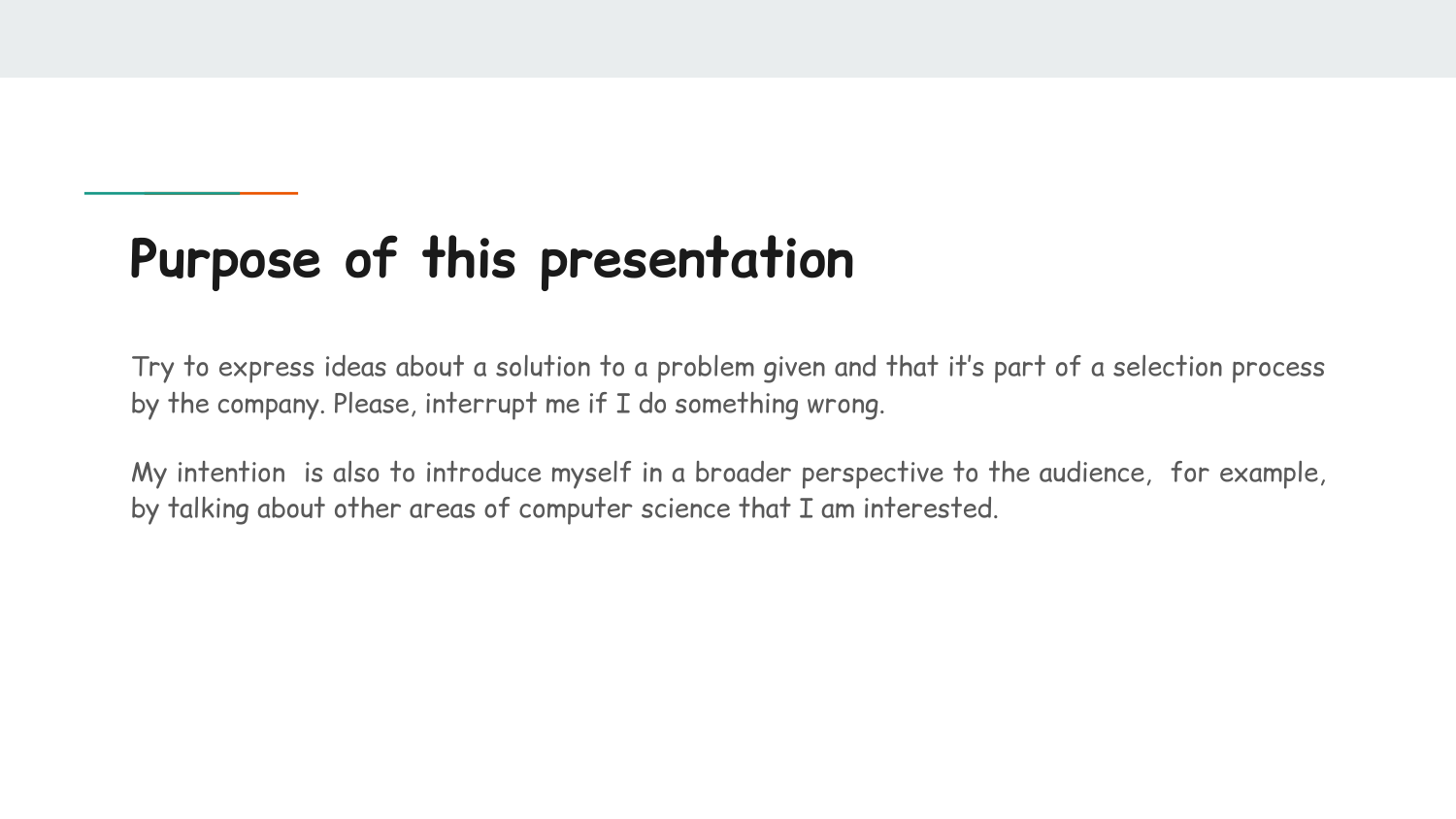

# Purpose of this presentation
Try to express ideas about a solution to a problem given and that it’s part of a selection process by the company. Please, interrupt me if I do something wrong.
My intention  is also to introduce myself in a broader perspective to the audience,  for example, by talking about other areas of computer science that I am interested.